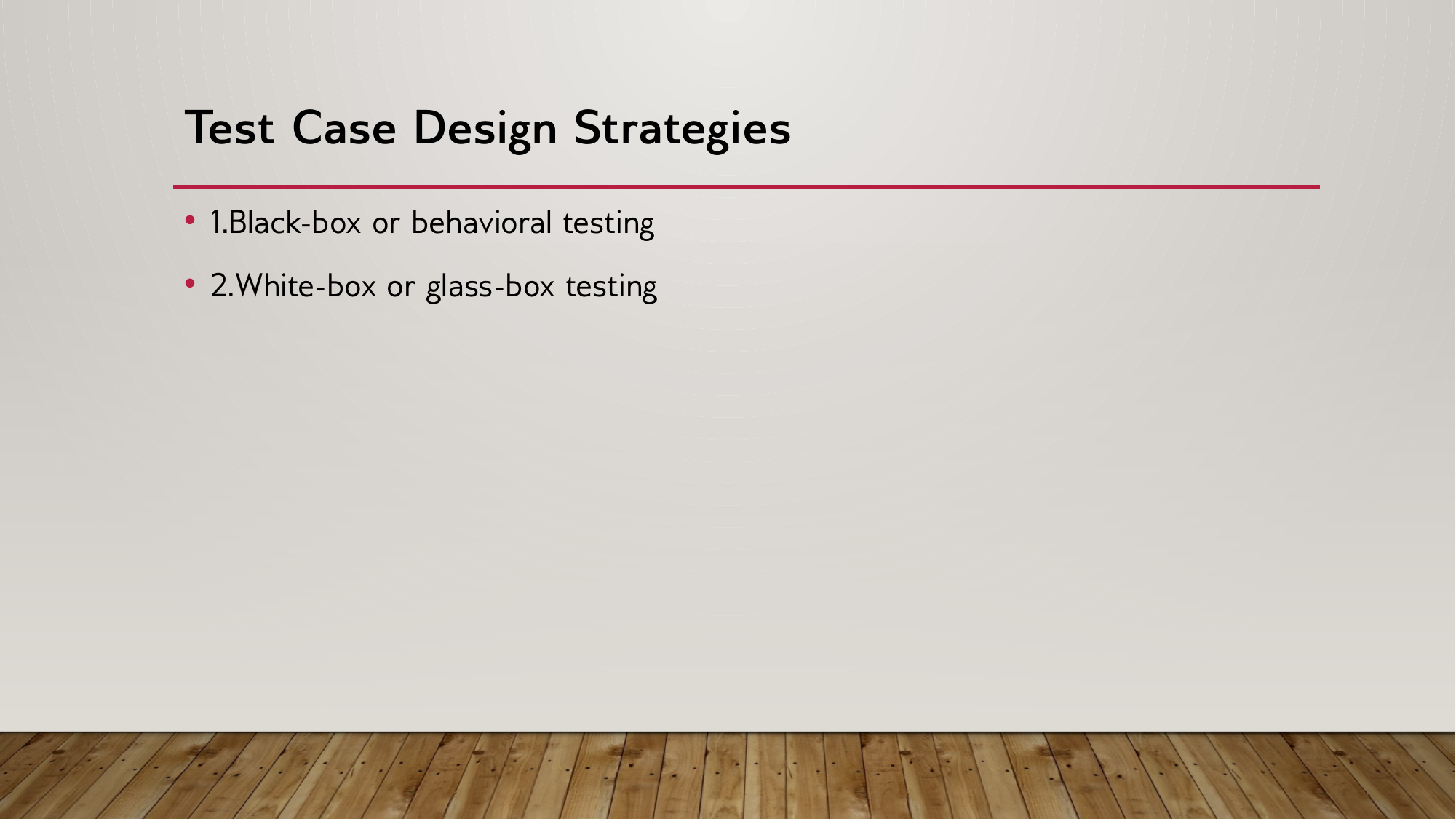

# Test Case Design Strategies
1.Black-box or behavioral testing
2.White-box or glass-box testing